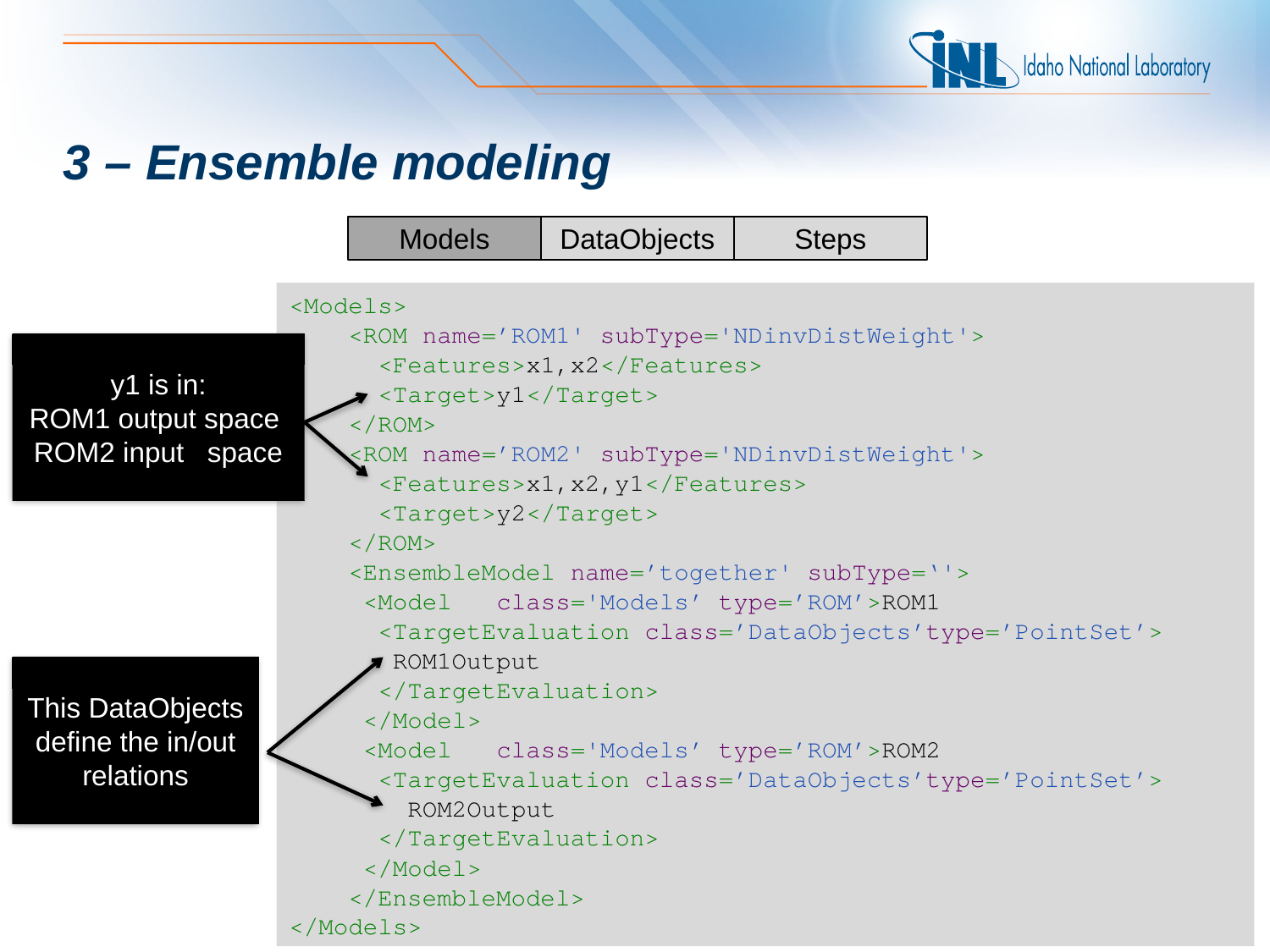

# 3 – Ensemble modeling
Models
DataObjects
Steps
<Models>
    <ROM name=’ROM1' subType='NDinvDistWeight'>
      <Features>x1,x2</Features>
      <Target>y1</Target>
    </ROM>
    <ROM name=’ROM2' subType='NDinvDistWeight'>
      <Features>x1,x2,y1</Features>
      <Target>y2</Target>
    </ROM>
    <EnsembleModel name=’together' subType=‘'>
     <Model   class='Models’ type=’ROM’>ROM1
      <TargetEvaluation class=’DataObjects’type=’PointSet’>
       ROM1Output
      </TargetEvaluation>
     </Model>
     <Model   class='Models’ type=’ROM’>ROM2
      <TargetEvaluation class=’DataObjects’type=’PointSet’>
        ROM2Output
      </TargetEvaluation>
     </Model>
    </EnsembleModel>
</Models>
y1 is in:
ROM1 output space
ROM2 input   space
This DataObjects define the in/out relations
35